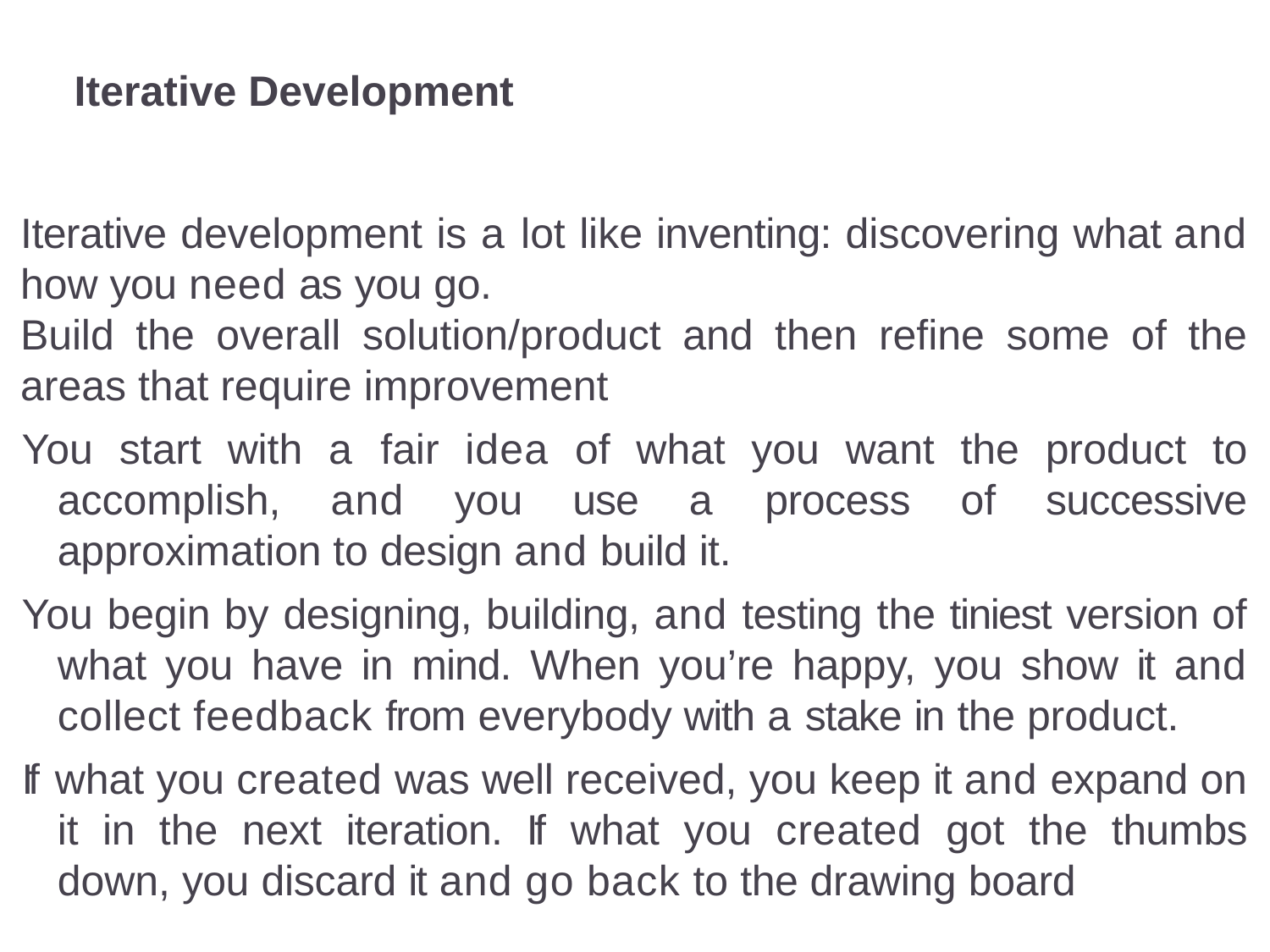

# Iterative Development
Iterative development is a lot like inventing: discovering what and how you need as you go.
Build the overall solution/product and then refine some of the areas that require improvement
You start with a fair idea of what you want the product to accomplish, and you use a process of successive approximation to design and build it.
You begin by designing, building, and testing the tiniest version of what you have in mind. When you’re happy, you show it and collect feedback from everybody with a stake in the product.
If what you created was well received, you keep it and expand on it in the next iteration. If what you created got the thumbs down, you discard it and go back to the drawing board